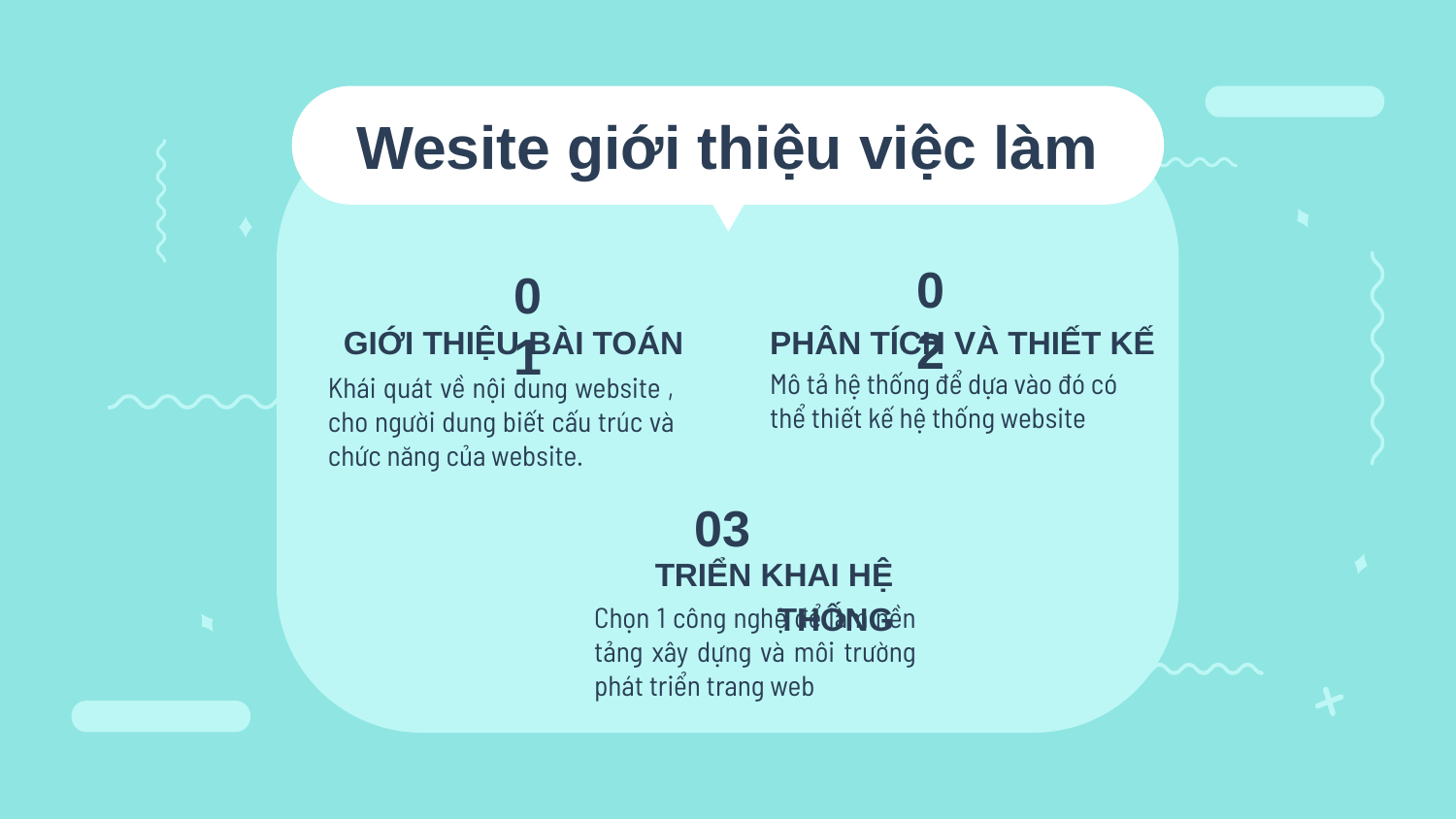

# Wesite giới thiệu việc làm
02
01
PHÂN TÍCH VÀ THIẾT KẾ
GIỚI THIỆU BÀI TOÁN
Mô tả hệ thống để dựa vào đó có thể thiết kế hệ thống website
Khái quát về nội dung website , cho người dung biết cấu trúc và chức năng của website.
03
TRIỂN KHAI HỆ THỐNG
Chọn 1 công nghệ để làm nền tảng xây dựng và môi trường phát triển trang web